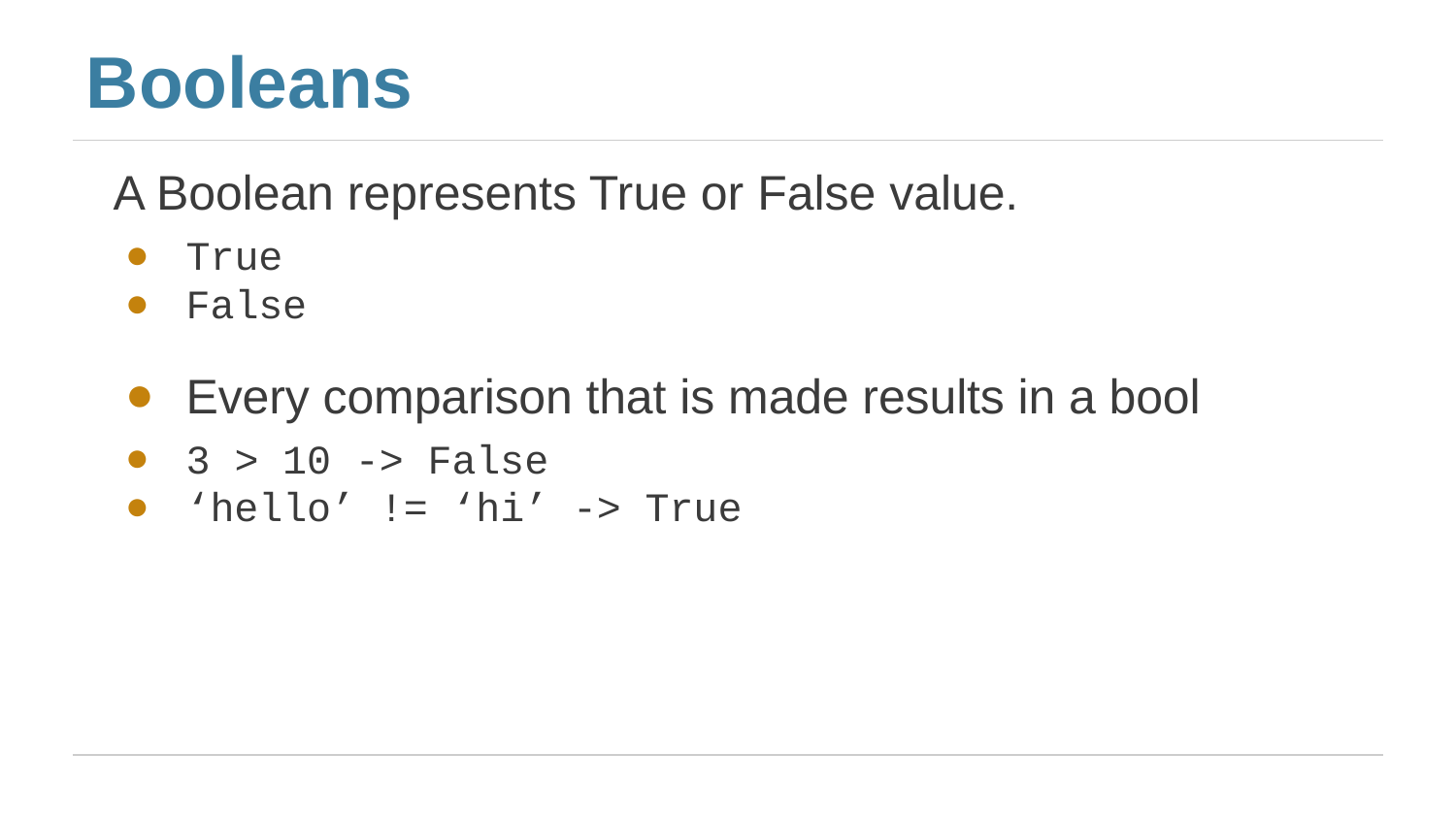

# Booleans
A Boolean represents True or False value.
True
False

Every comparison that is made results in a bool
3 > 10 -> False
‘hello’ != ‘hi’ -> True